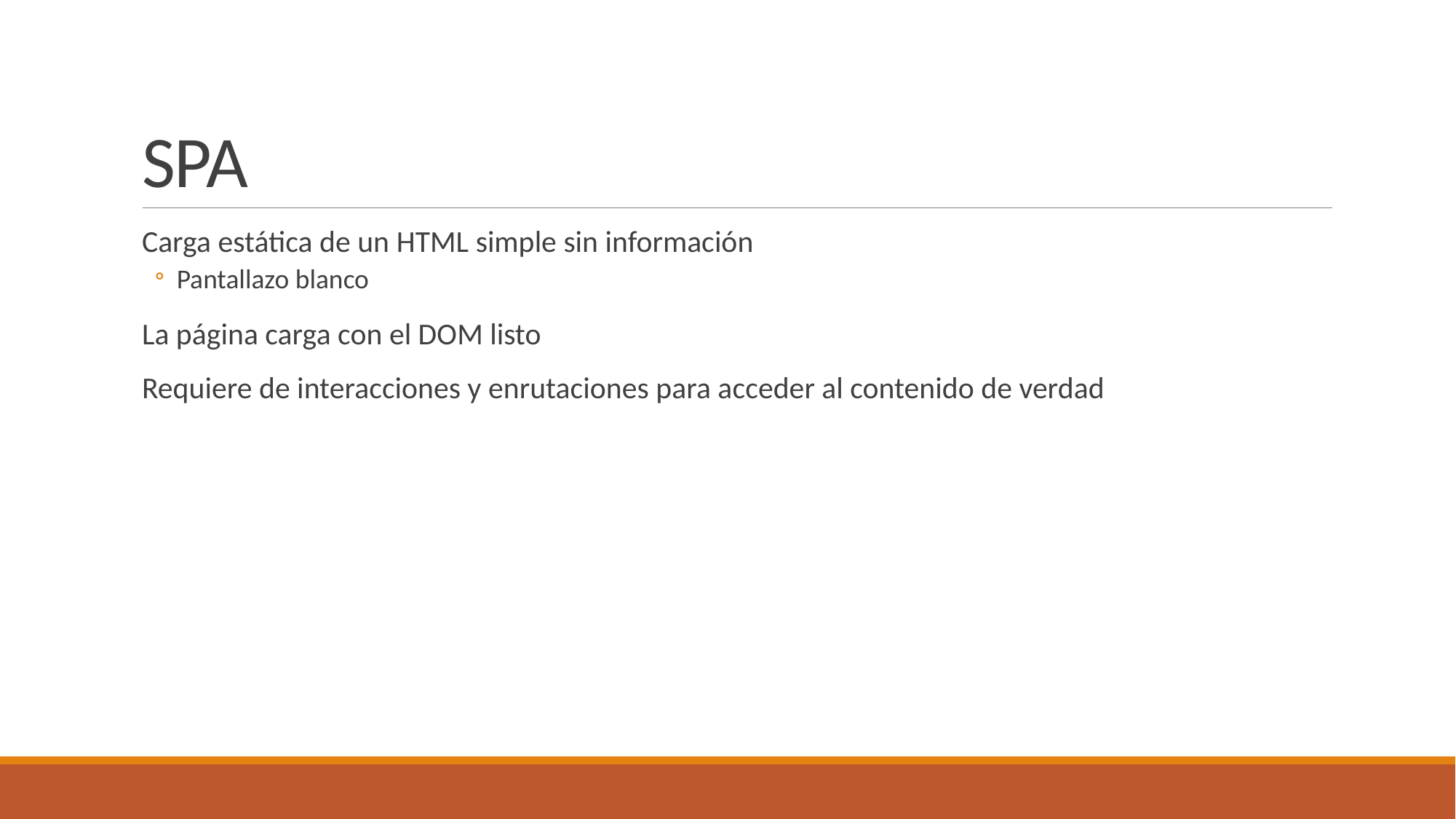

# SPA
Carga estática de un HTML simple sin información
Pantallazo blanco
La página carga con el DOM listo
Requiere de interacciones y enrutaciones para acceder al contenido de verdad